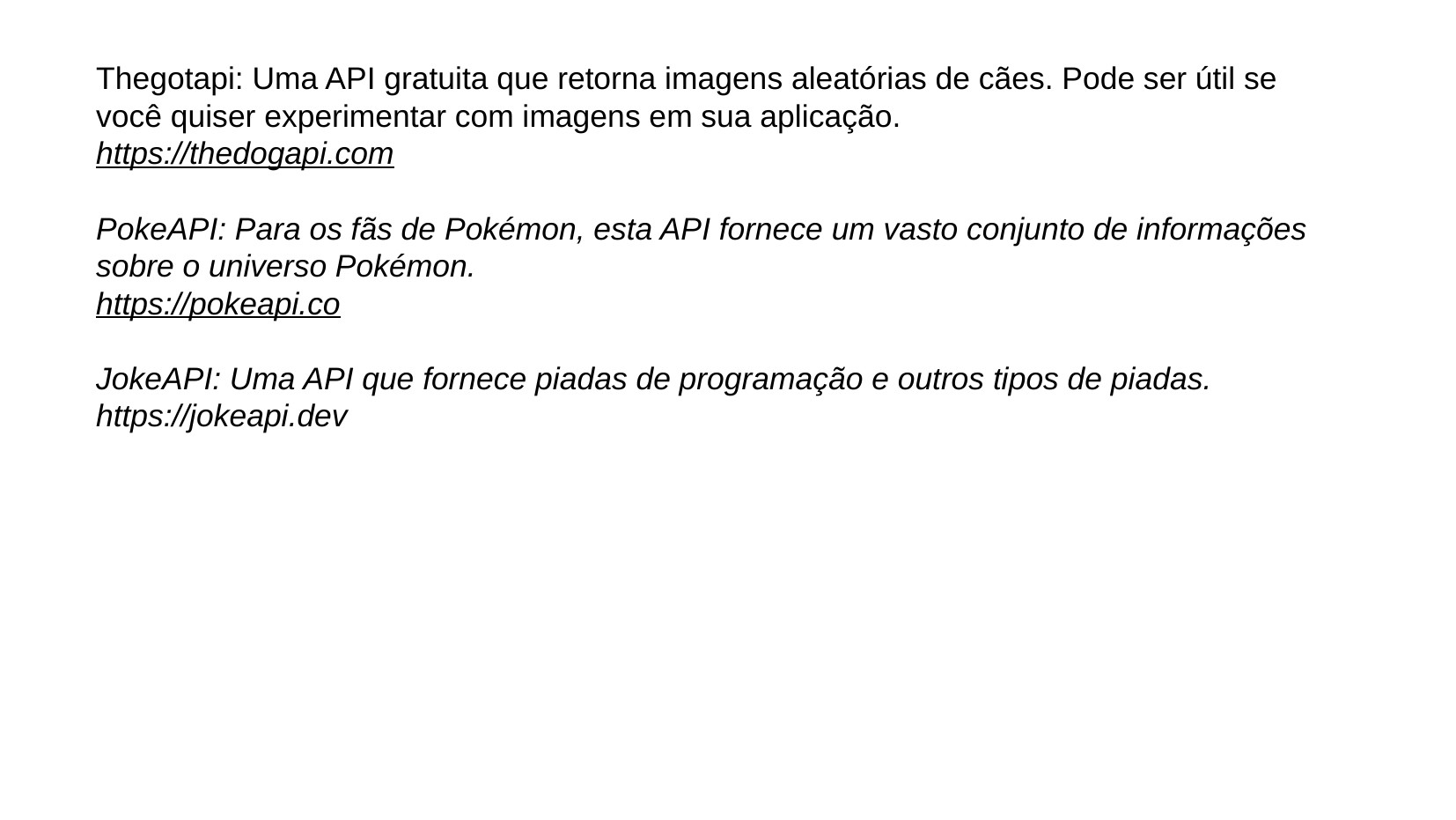

Thegotapi: Uma API gratuita que retorna imagens aleatórias de cães. Pode ser útil se você quiser experimentar com imagens em sua aplicação.
https://thedogapi.com

PokeAPI: Para os fãs de Pokémon, esta API fornece um vasto conjunto de informações sobre o universo Pokémon.
https://pokeapi.co

JokeAPI: Uma API que fornece piadas de programação e outros tipos de piadas.
https://jokeapi.dev